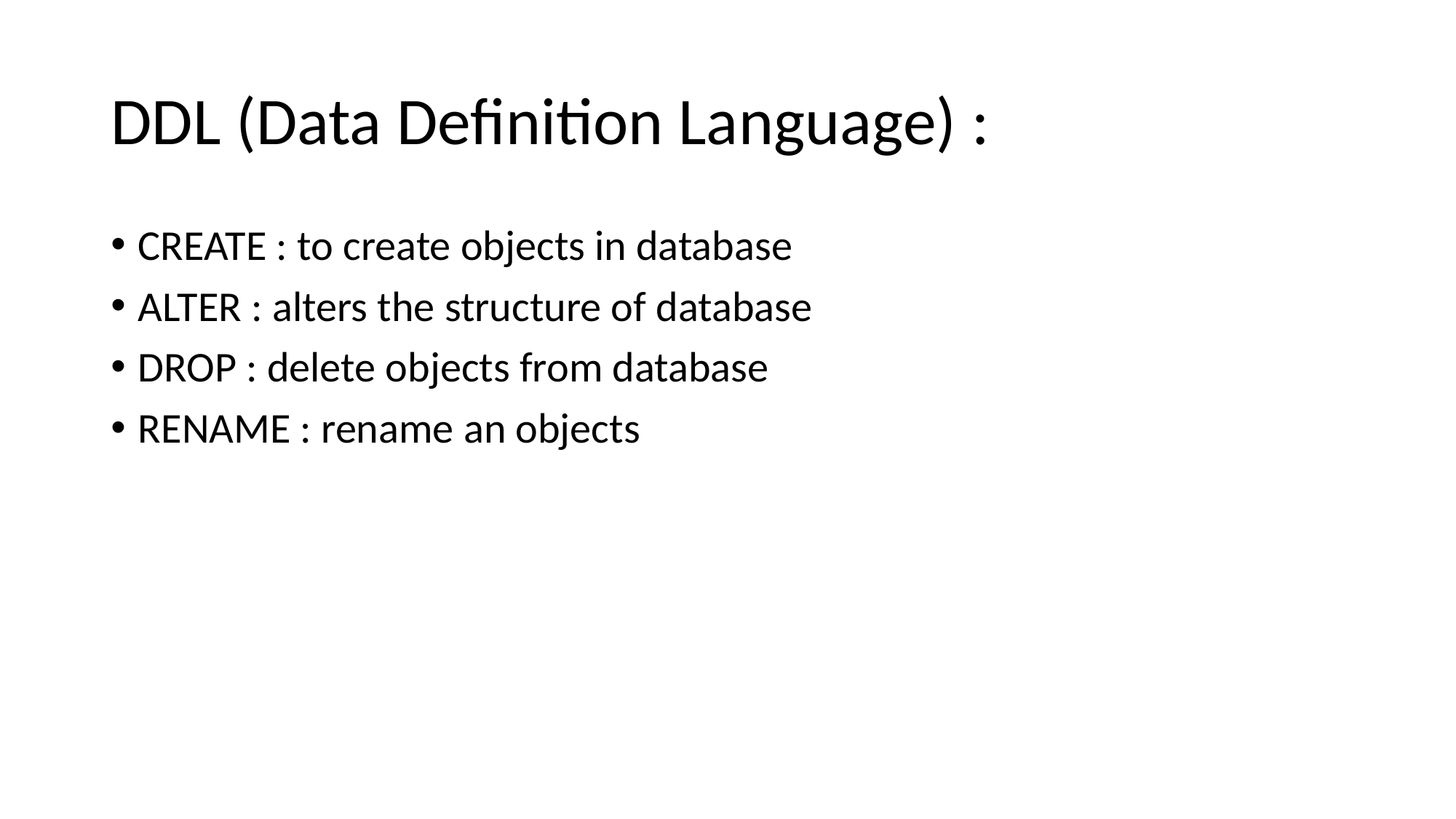

# DDL (Data Definition Language) :
CREATE : to create objects in database
ALTER : alters the structure of database
DROP : delete objects from database
RENAME : rename an objects